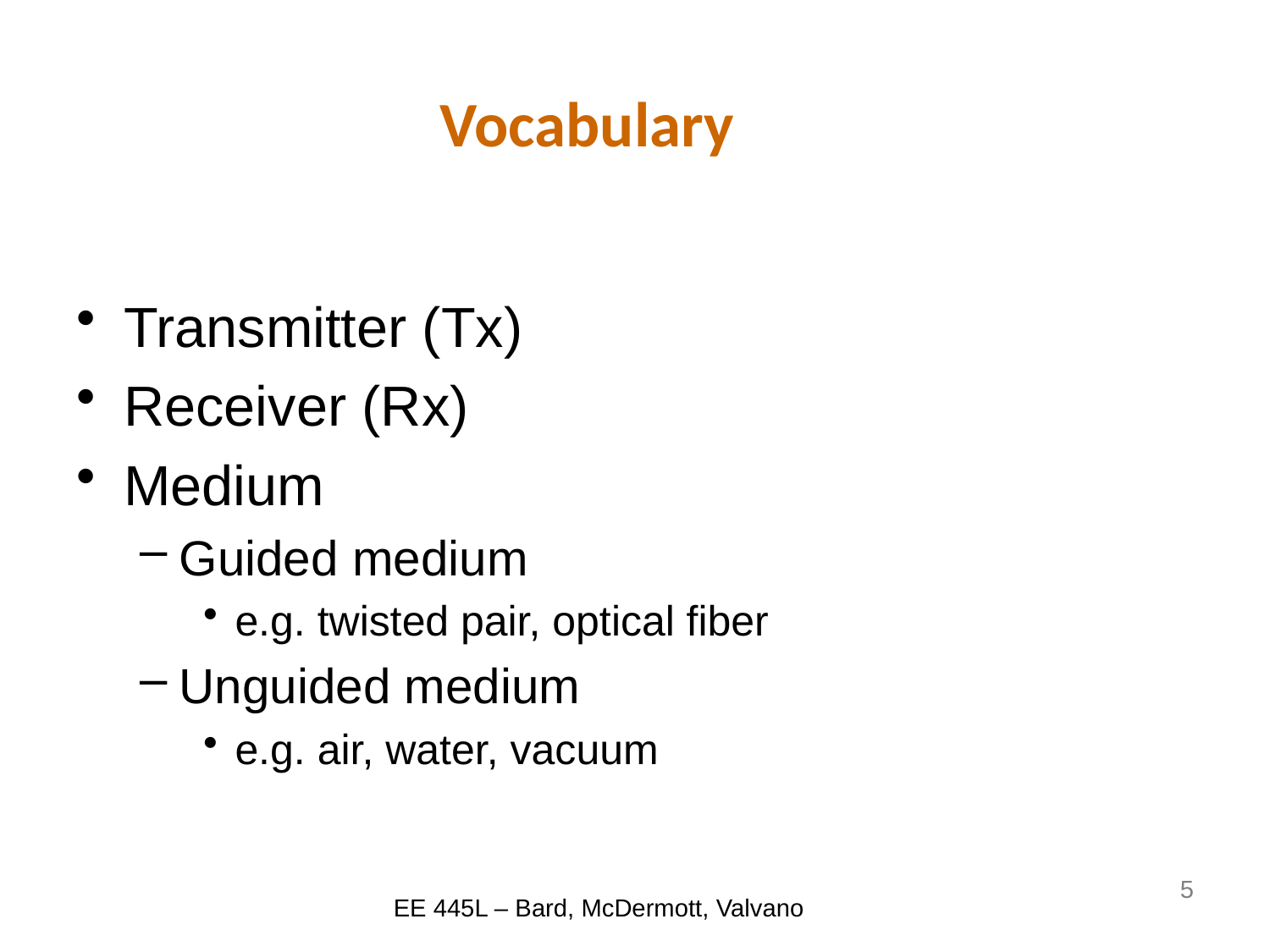

# Vocabulary
Transmitter (Tx)
Receiver (Rx)
Medium
Guided medium
e.g. twisted pair, optical fiber
Unguided medium
e.g. air, water, vacuum
5
EE 445L – Bard, McDermott, Valvano